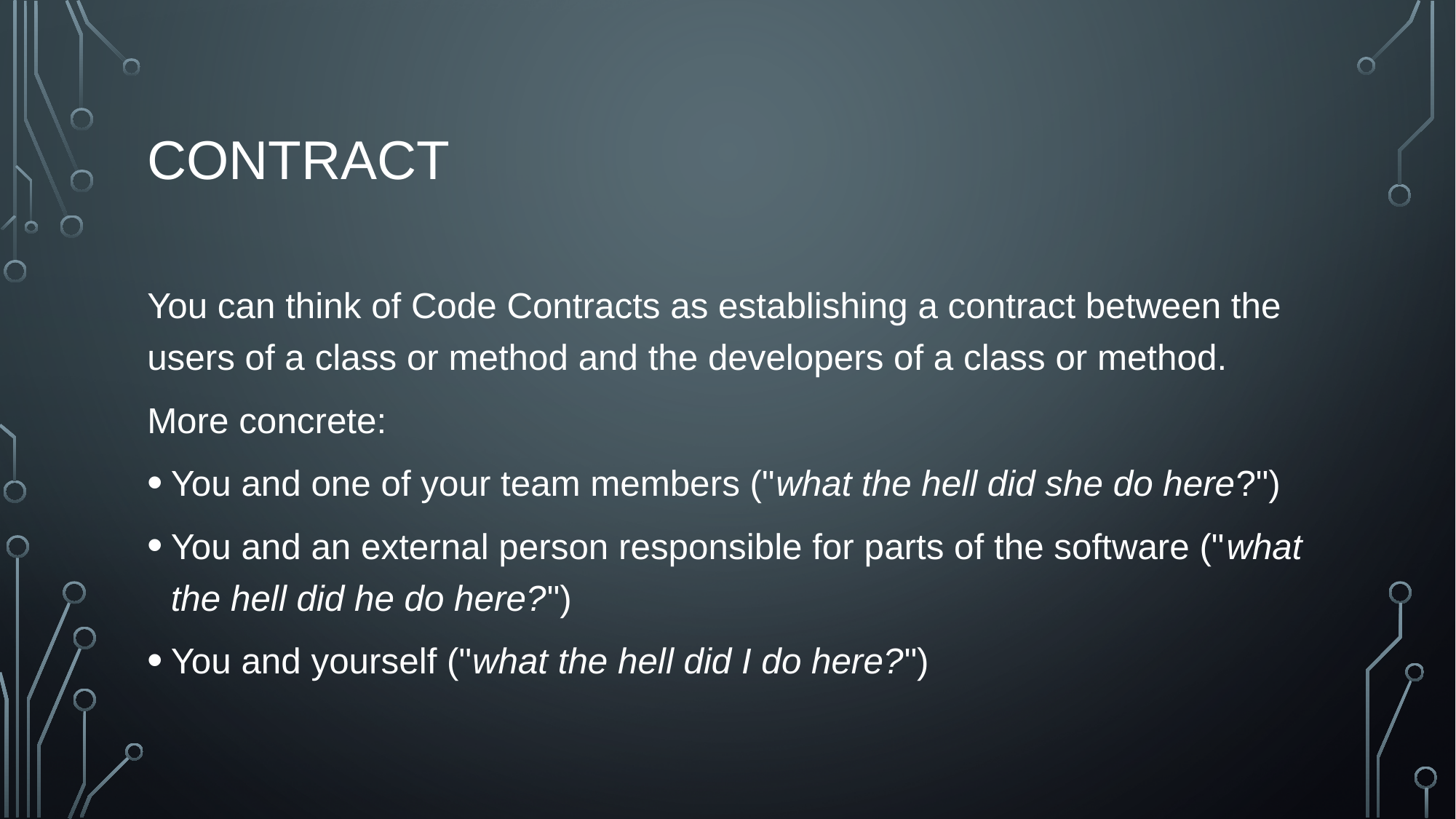

# Contract
You can think of Code Contracts as establishing a contract between the users of a class or method and the developers of a class or method.
More concrete:
You and one of your team members ("what the hell did she do here?")
You and an external person responsible for parts of the software ("what the hell did he do here?")
You and yourself ("what the hell did I do here?")